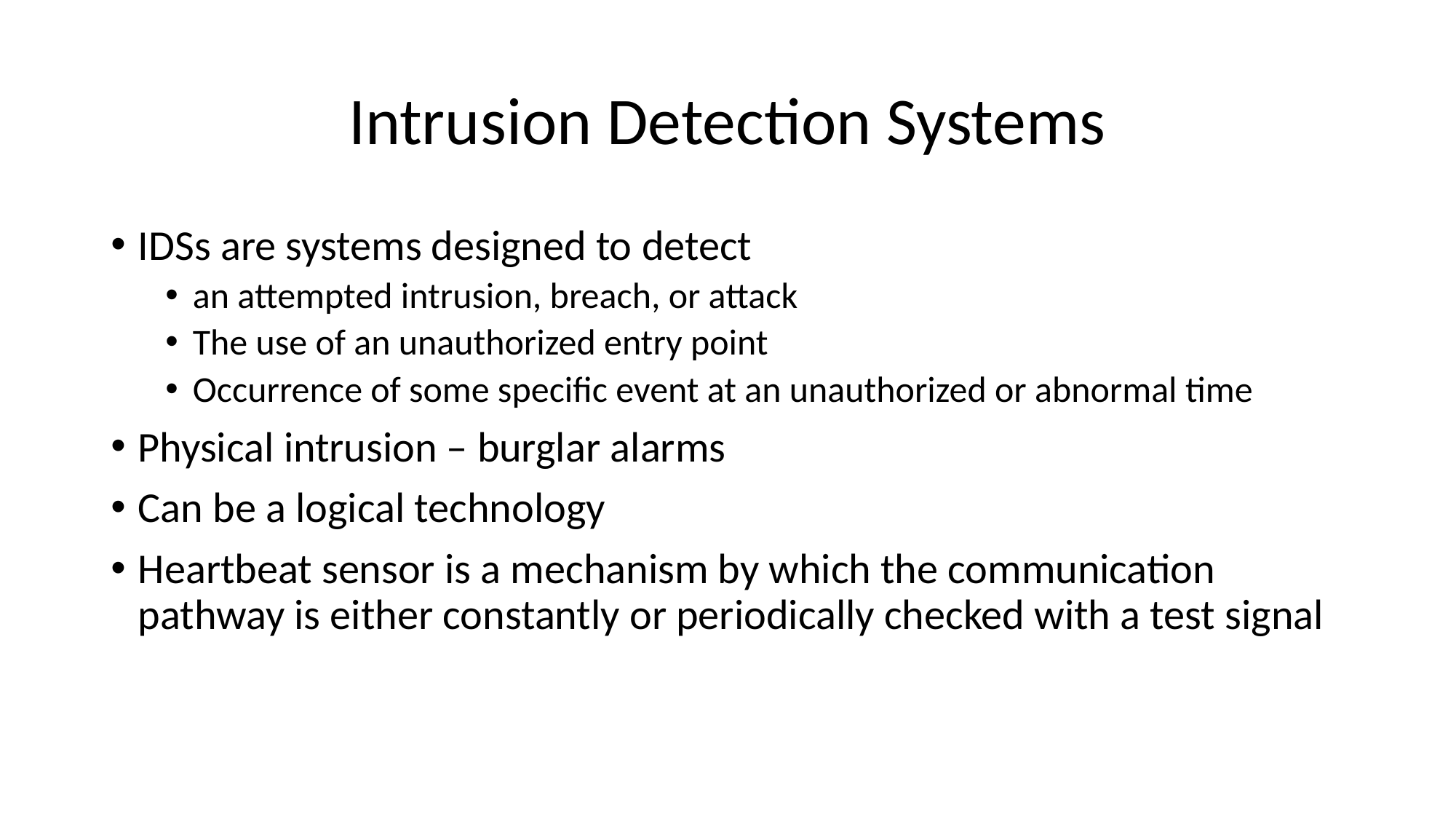

# Intrusion Detection Systems
IDSs are systems designed to detect
an attempted intrusion, breach, or attack
The use of an unauthorized entry point
Occurrence of some specific event at an unauthorized or abnormal time
Physical intrusion – burglar alarms
Can be a logical technology
Heartbeat sensor is a mechanism by which the communication pathway is either constantly or periodically checked with a test signal